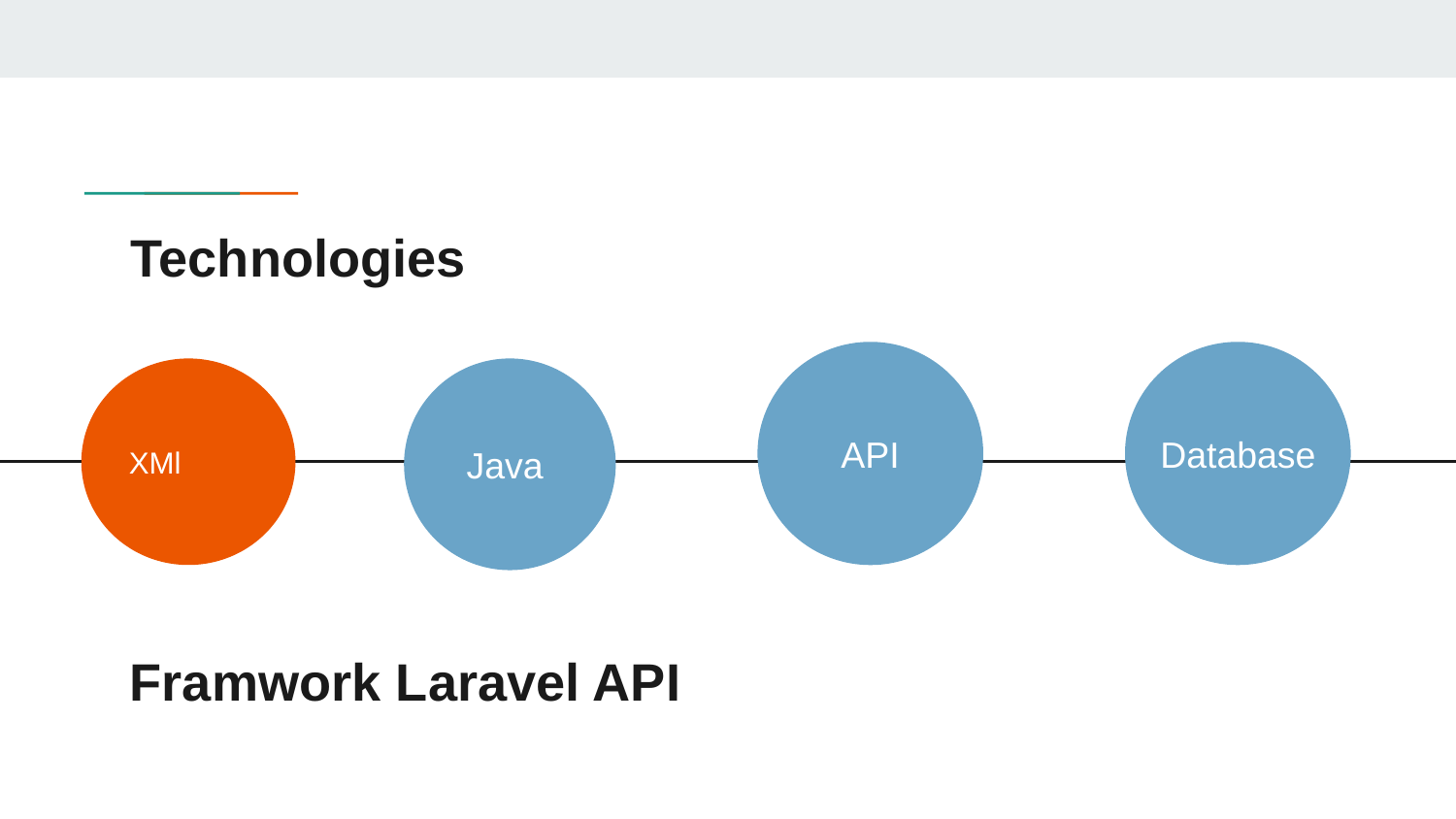

# Technologies

XMl
API
Database
Java
Framwork Laravel API